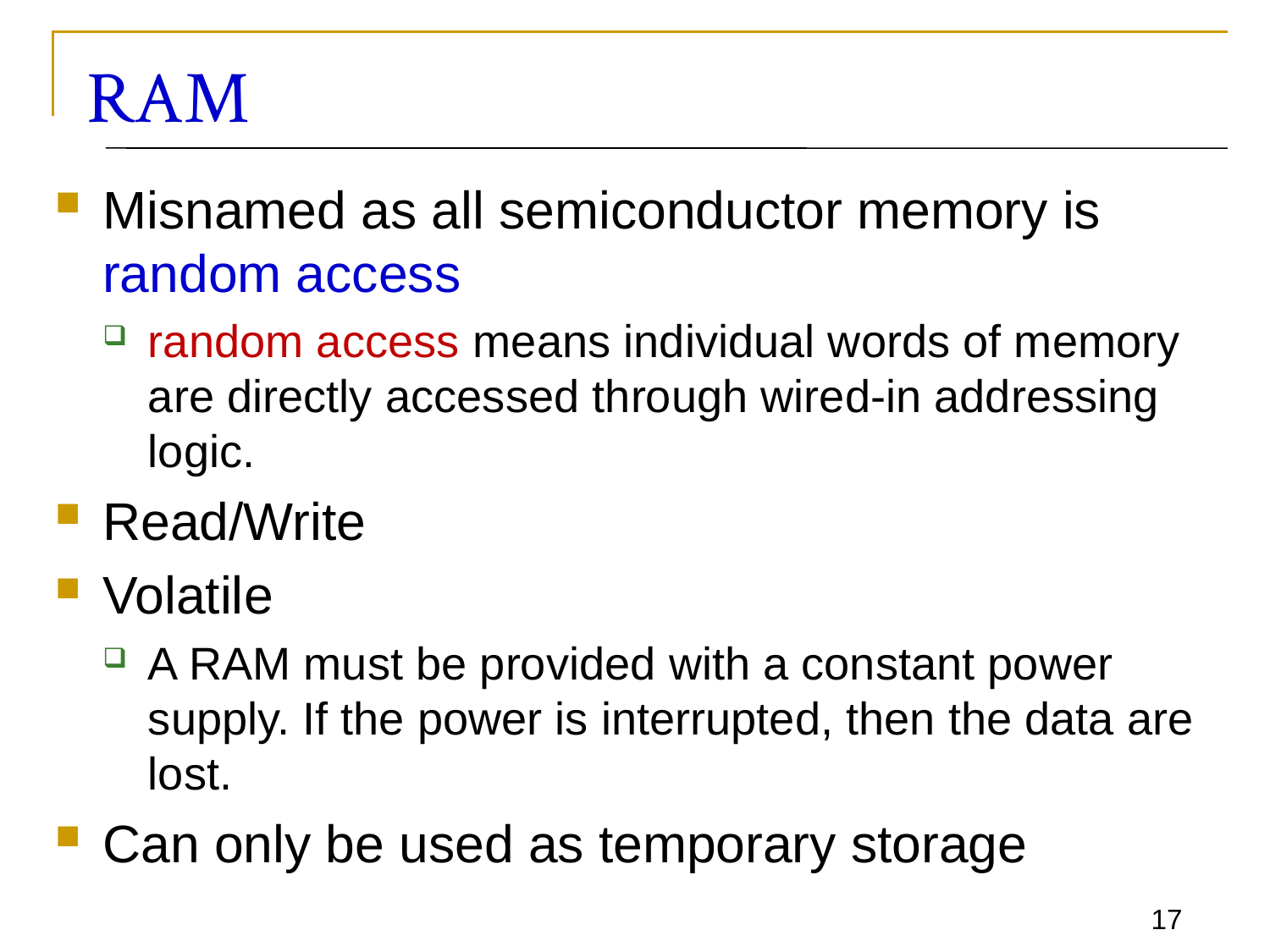

# RAM
Misnamed as all semiconductor memory is random access
random access means individual words of memory are directly accessed through wired-in addressing logic.
Read/Write
Volatile
A RAM must be provided with a constant power supply. If the power is interrupted, then the data are lost.
Can only be used as temporary storage
17